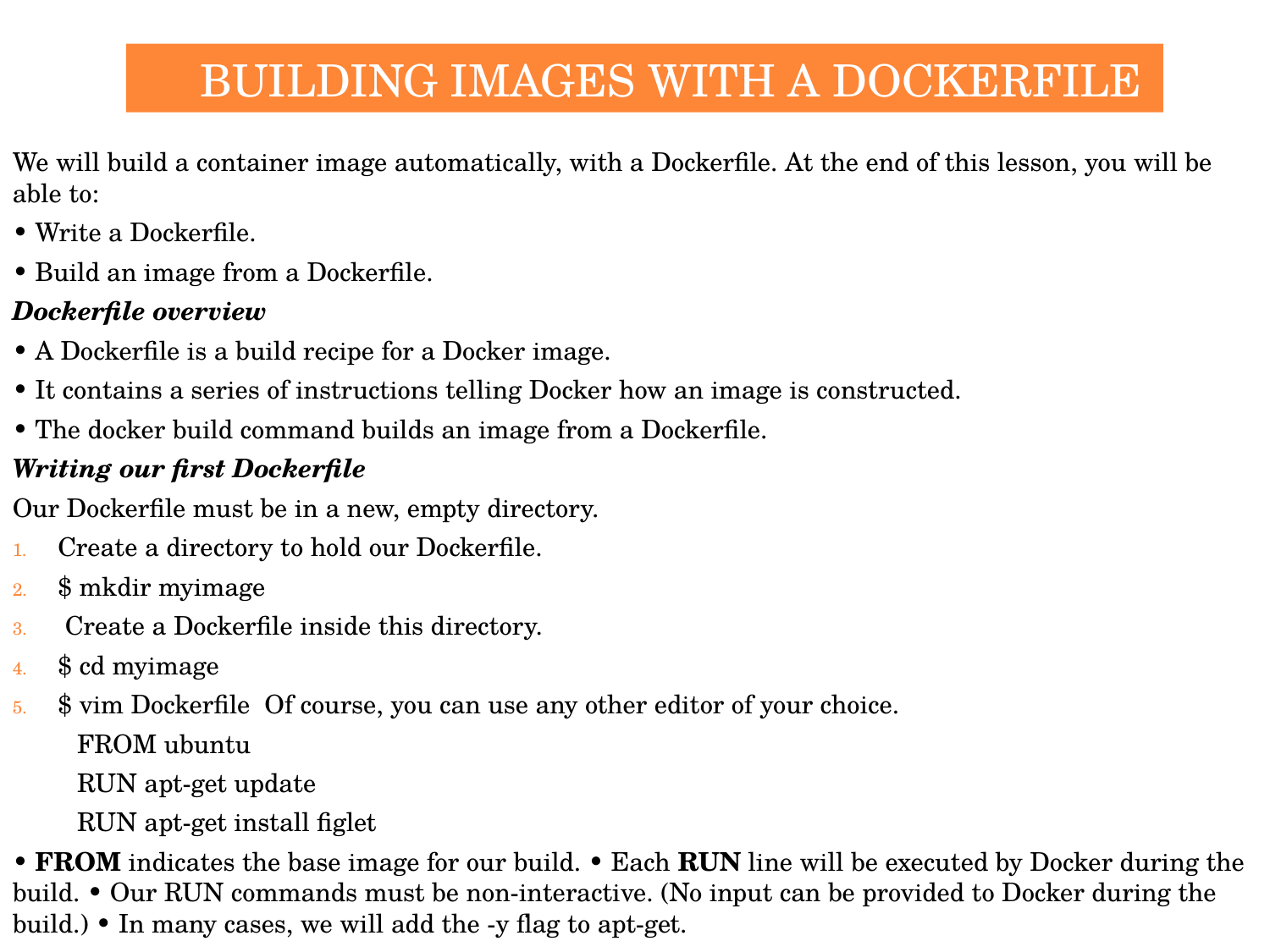

# Building Images With A Dockerfile
We will build a container image automatically, with a Dockerfile. At the end of this lesson, you will be able to:
• Write a Dockerfile.
• Build an image from a Dockerfile.
Dockerfile overview
• A Dockerfile is a build recipe for a Docker image.
• It contains a series of instructions telling Docker how an image is constructed.
• The docker build command builds an image from a Dockerfile.
Writing our first Dockerfile
Our Dockerfile must be in a new, empty directory.
Create a directory to hold our Dockerfile.
$ mkdir myimage
 Create a Dockerfile inside this directory.
$ cd myimage
$ vim Dockerfile  Of course, you can use any other editor of your choice.
         FROM ubuntu
         RUN apt-get update
         RUN apt-get install figlet
• FROM indicates the base image for our build. • Each RUN line will be executed by Docker during the build. • Our RUN commands must be non-interactive. (No input can be provided to Docker during the build.) • In many cases, we will add the -y flag to apt-get.